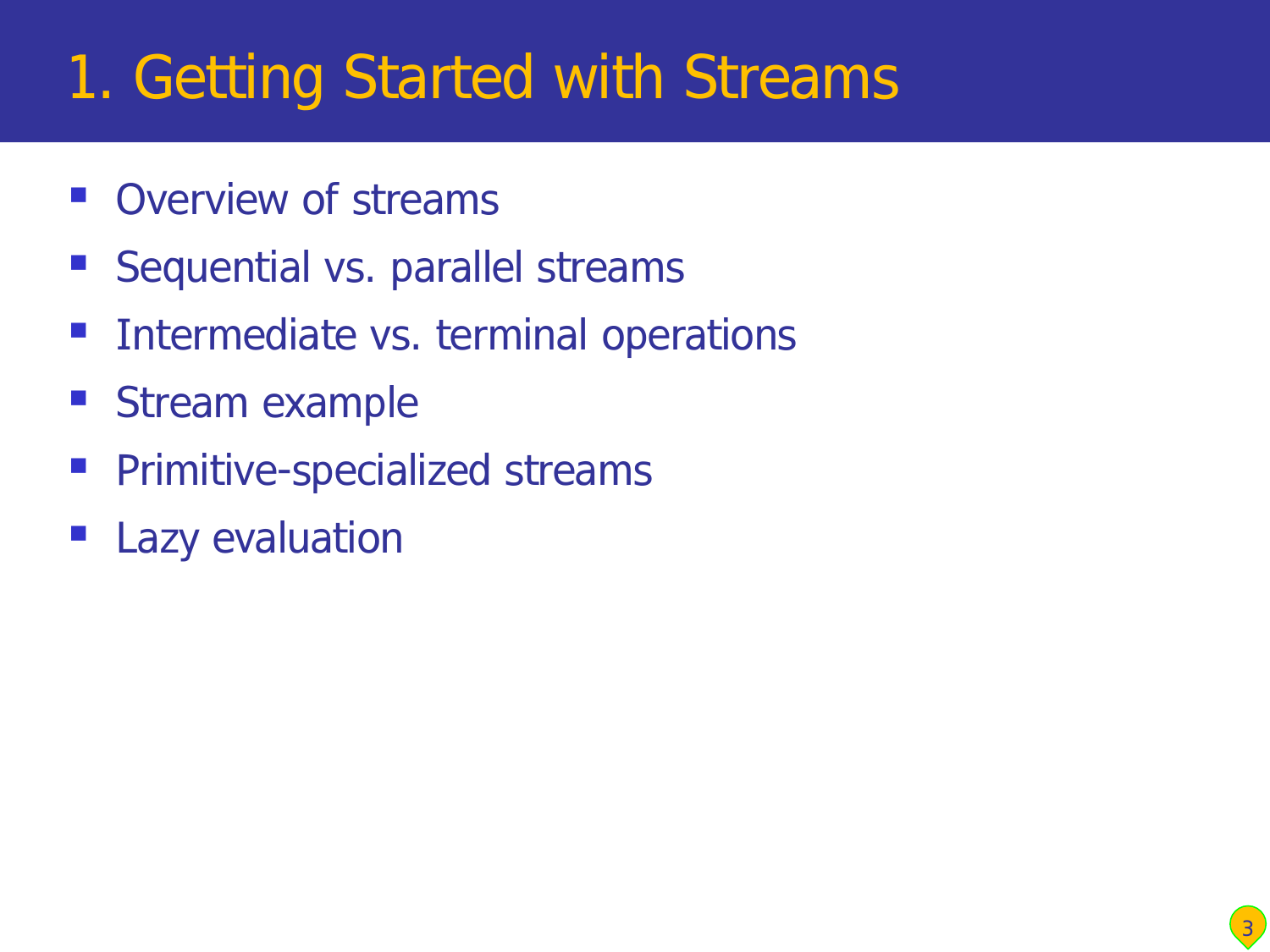

# 1. Getting Started with Streams
Overview of streams
Sequential vs. parallel streams
Intermediate vs. terminal operations
Stream example
Primitive-specialized streams
Lazy evaluation
3